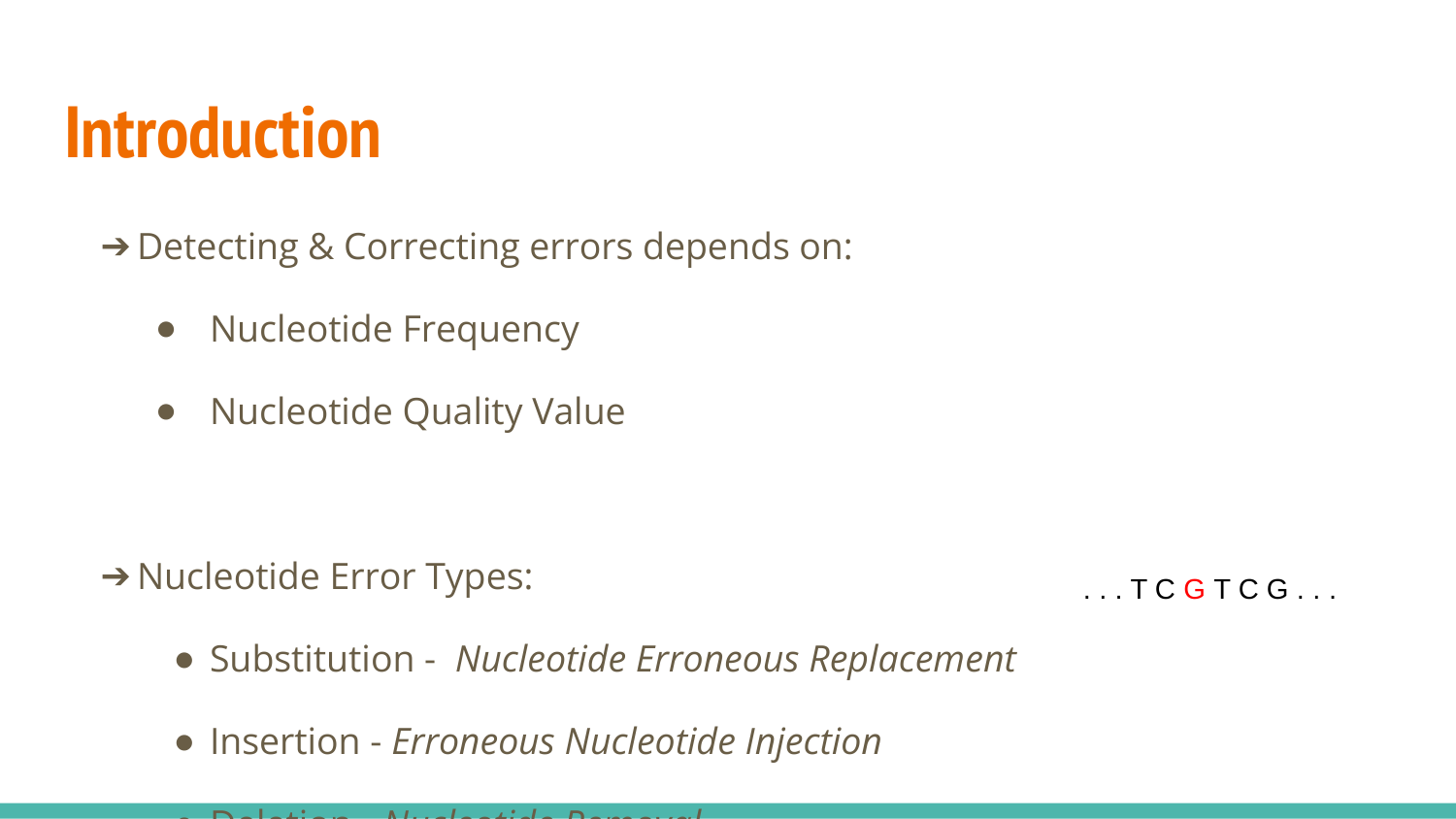

# Introduction
Detecting & Correcting errors depends on:
Nucleotide Frequency
Nucleotide Quality Value

Nucleotide Error Types:
Substitution -  Nucleotide Erroneous Replacement
Insertion - Erroneous Nucleotide Injection
Deletion - Nucleotide Removal

. . . T C G T C G . . .